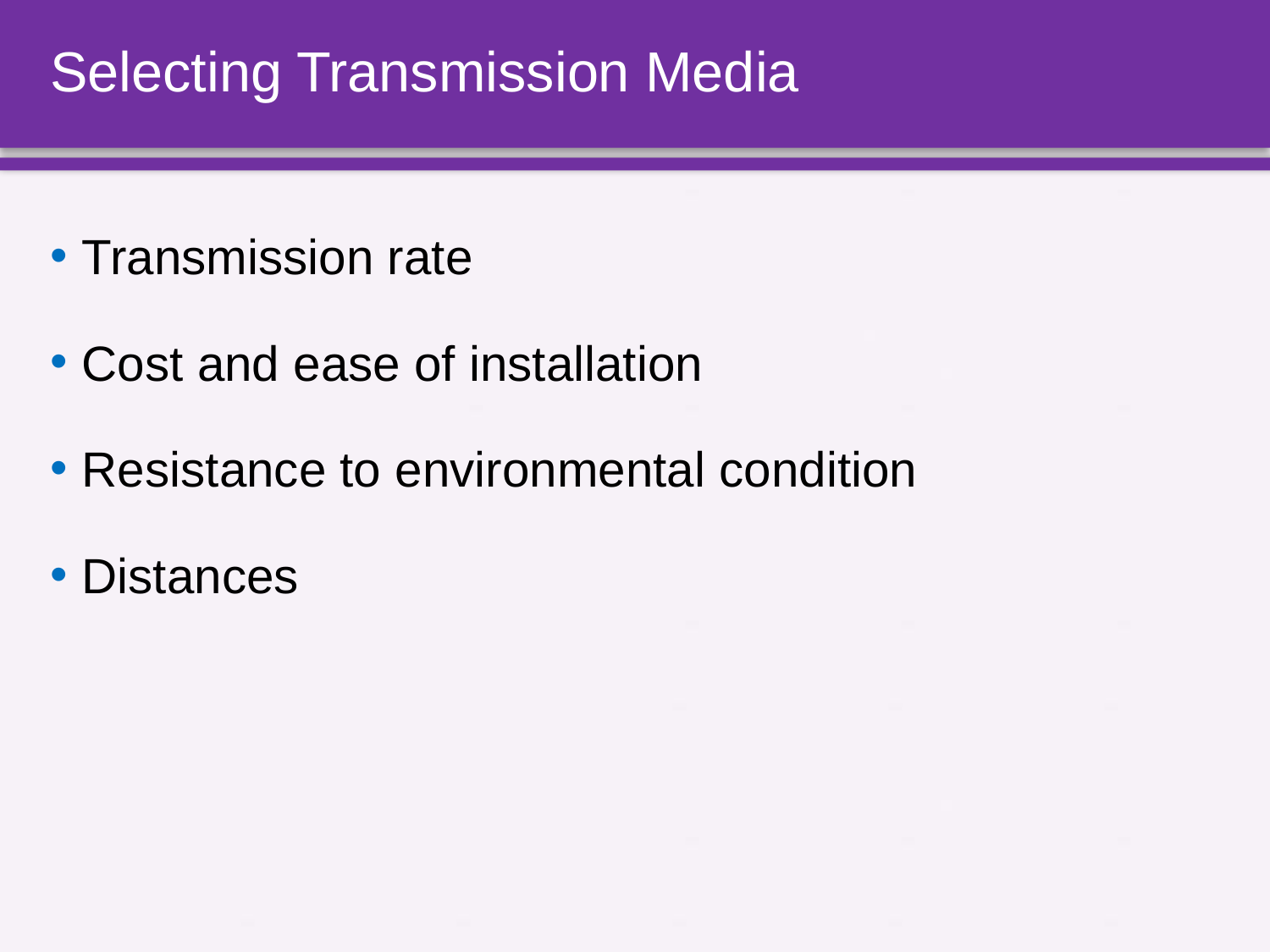

# Selecting Transmission Media
Transmission rate
Cost and ease of installation
Resistance to environmental condition
Distances